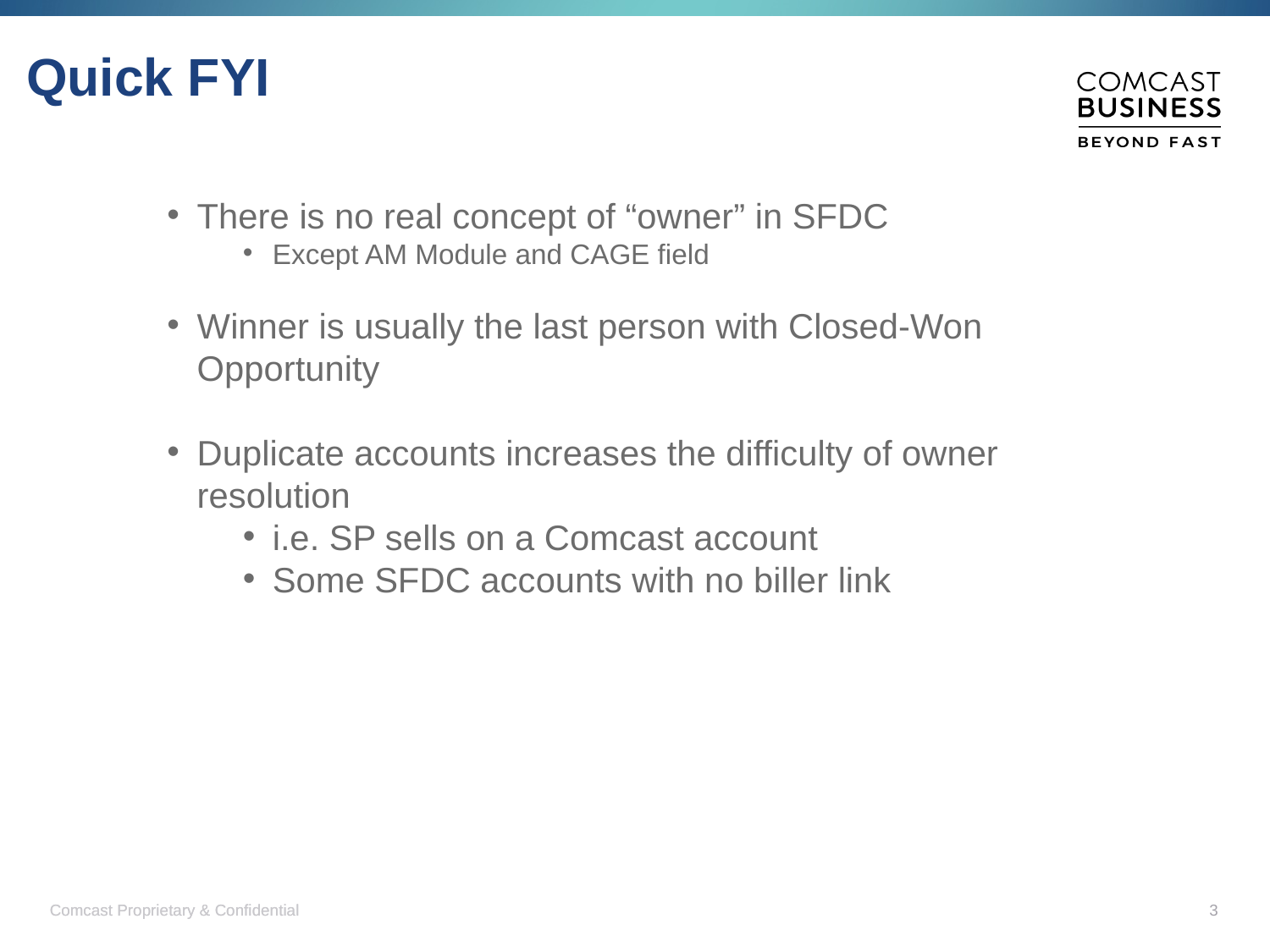

# Quick FYI

There is no real concept of “owner” in SFDC
Except AM Module and CAGE field

Winner is usually the last person with Closed-Won Opportunity

Duplicate accounts increases the difficulty of owner resolution
i.e. SP sells on a Comcast account
Some SFDC accounts with no biller link